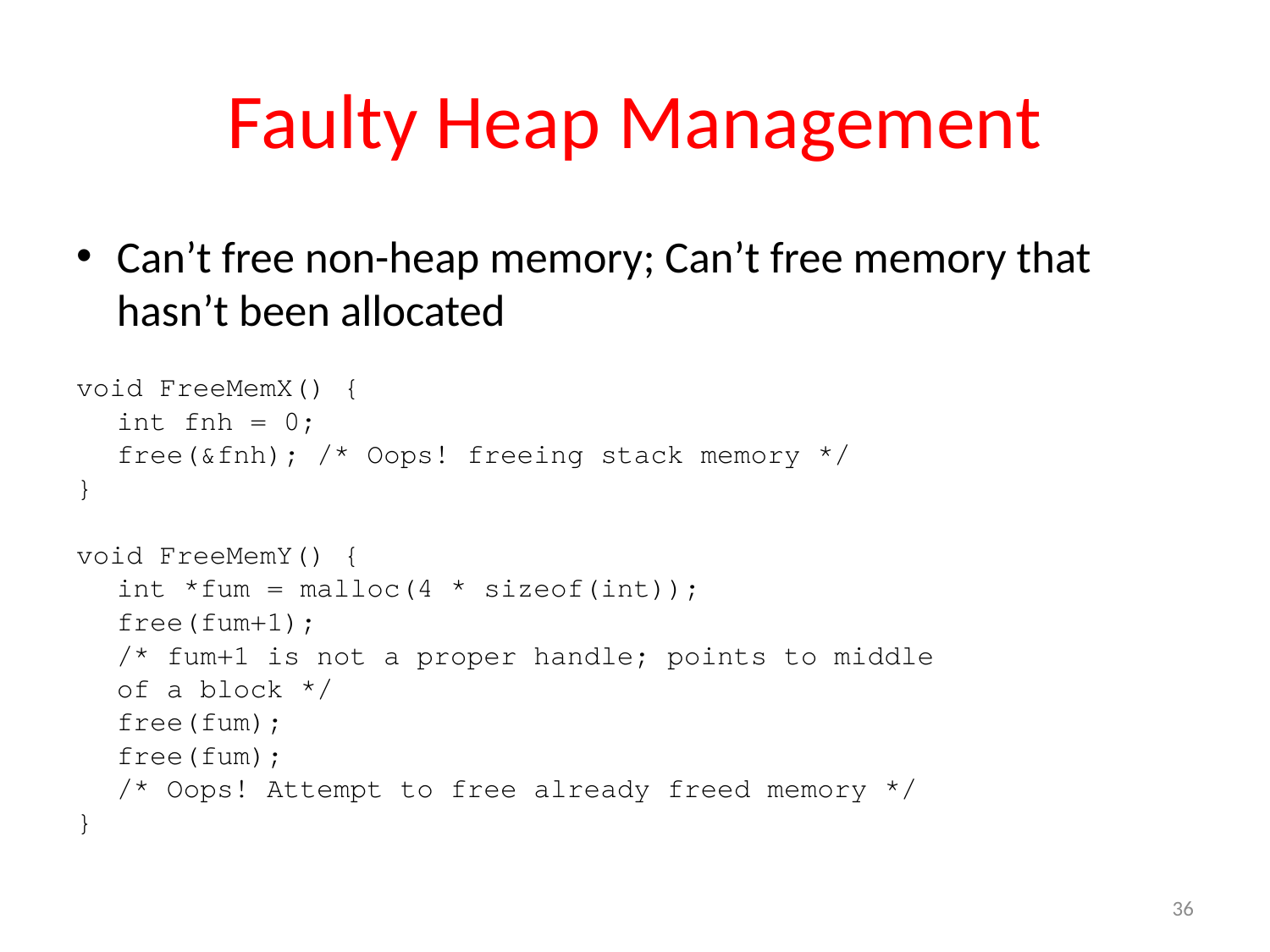

# Faulty Heap Management
Can’t free non-heap memory; Can’t free memory that hasn’t been allocated

void FreeMemX() {
	int fnh = 0;
	free(&fnh); /* Oops! freeing stack memory */
}

void FreeMemY() {
	int *fum = malloc(4 * sizeof(int));
	free(fum+1);
/* fum+1 is not a proper handle; points to middle
of a block */
	free(fum);
	free(fum);
/* Oops! Attempt to free already freed memory */
}
36